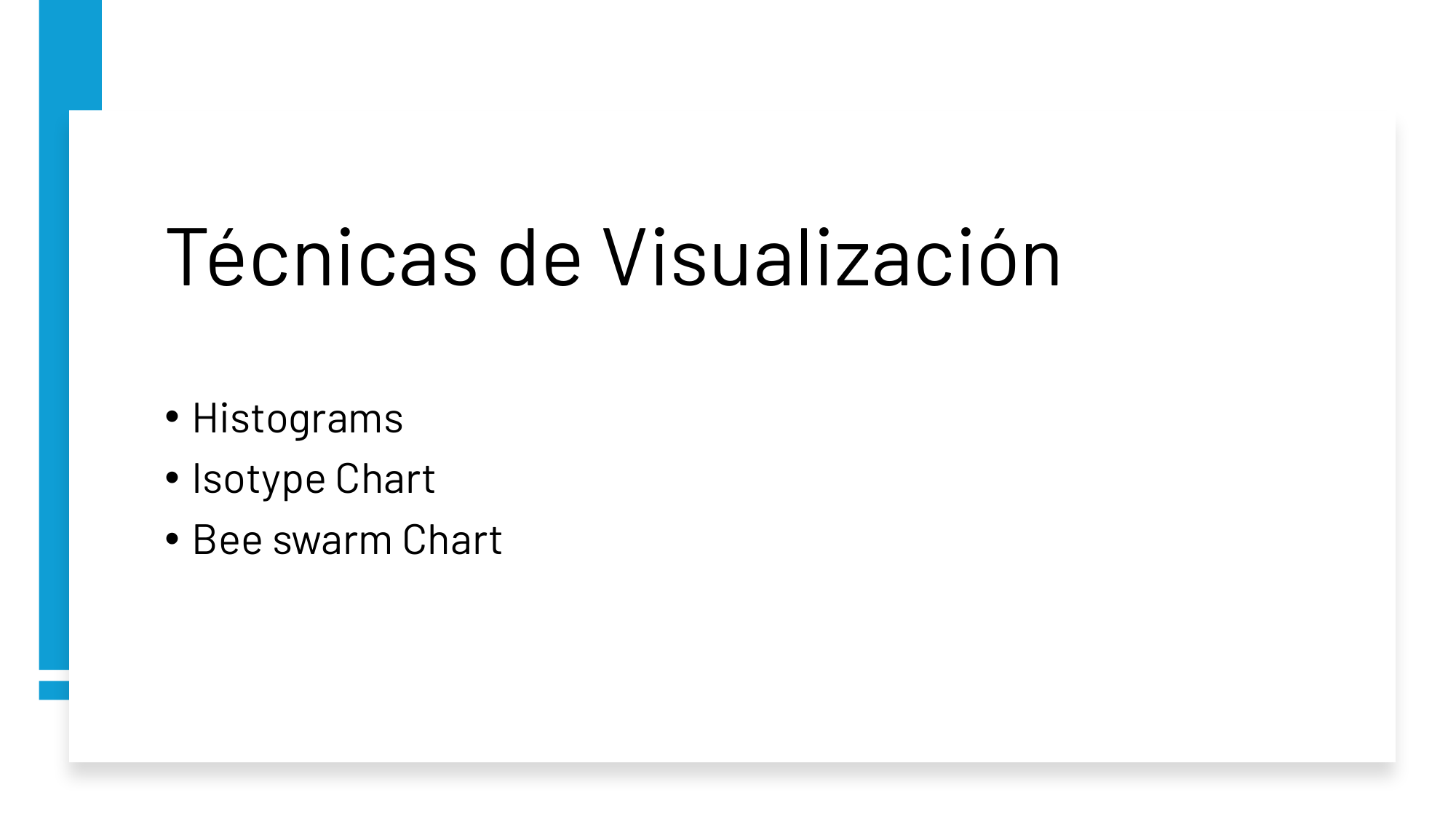

# Técnicas de Visualización

Histograms
Isotype Chart
Bee swarm Chart